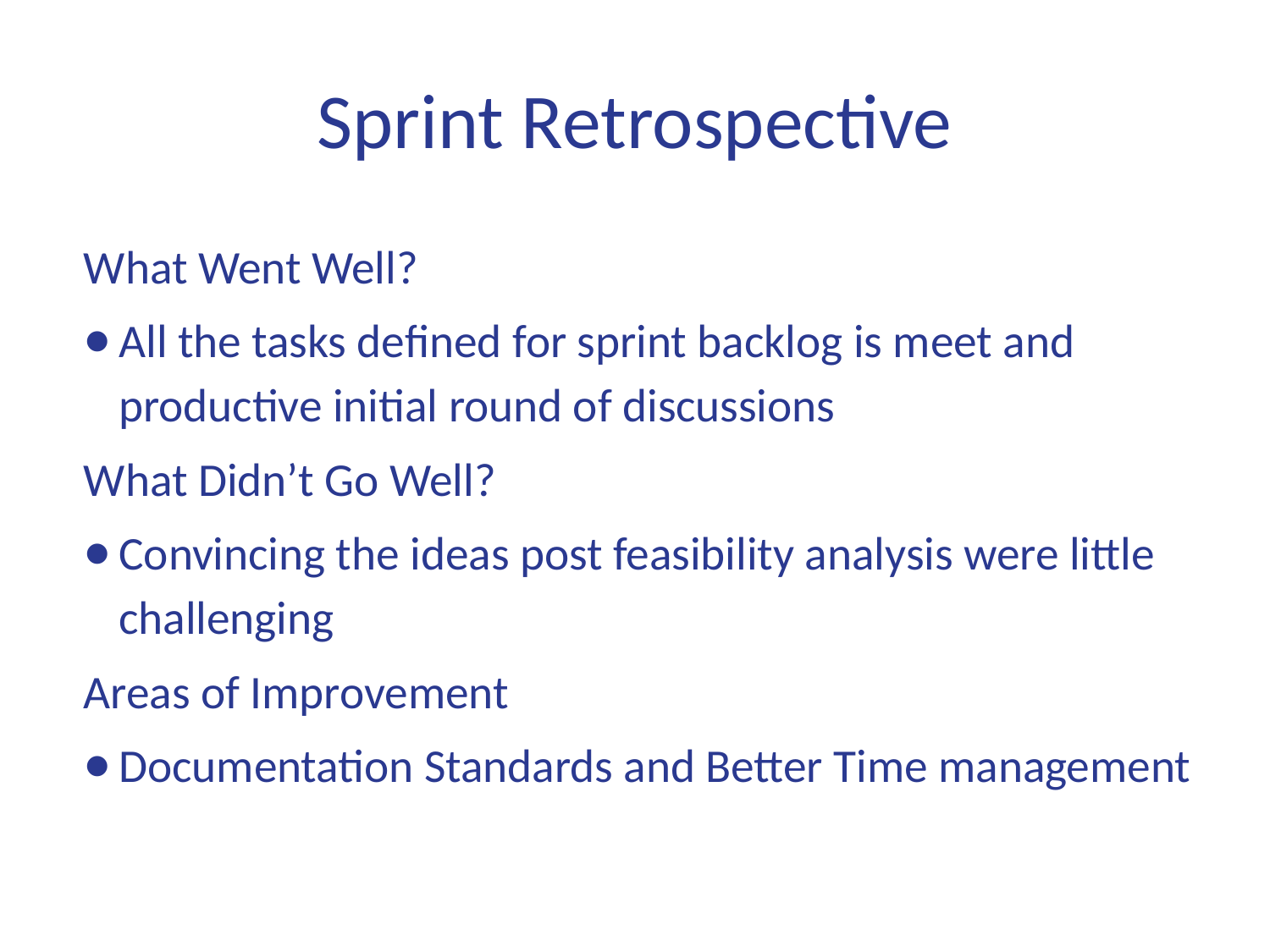

# Sprint Retrospective
What Went Well?
All the tasks defined for sprint backlog is meet and productive initial round of discussions
What Didn’t Go Well?
Convincing the ideas post feasibility analysis were little challenging
Areas of Improvement
Documentation Standards and Better Time management